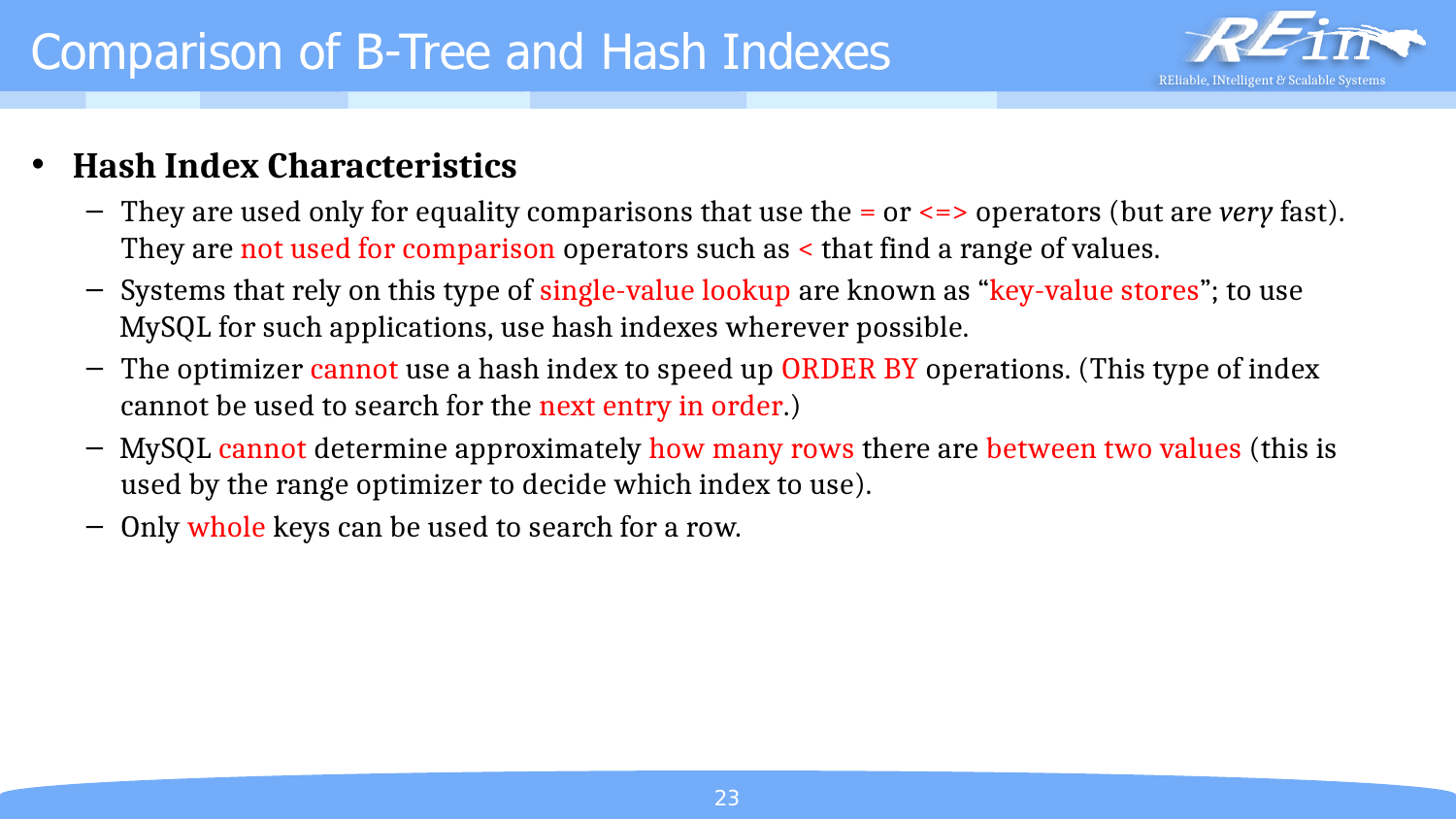

# Comparison of B-Tree and Hash Indexes
Hash Index Characteristics
They are used only for equality comparisons that use the = or <=> operators (but are very fast). They are not used for comparison operators such as < that find a range of values.
Systems that rely on this type of single-value lookup are known as “key-value stores”; to use MySQL for such applications, use hash indexes wherever possible.
The optimizer cannot use a hash index to speed up ORDER BY operations. (This type of index cannot be used to search for the next entry in order.)
MySQL cannot determine approximately how many rows there are between two values (this is used by the range optimizer to decide which index to use).
Only whole keys can be used to search for a row.

23